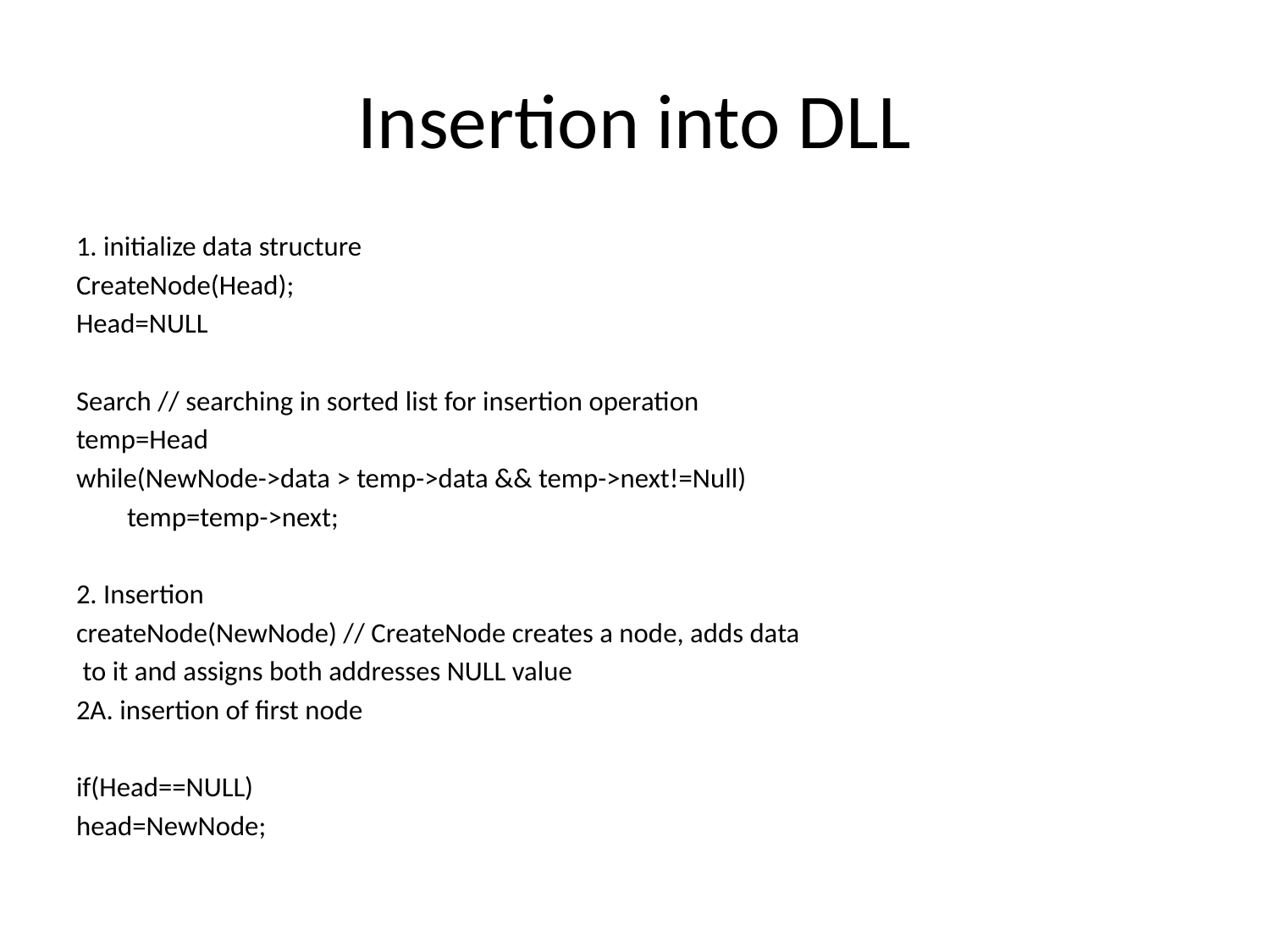

# Insertion into DLL
1. initialize data structure
CreateNode(Head);
Head=NULL

Search // searching in sorted list for insertion operation
temp=Head
while(NewNode->data > temp->data && temp->next!=Null)
        temp=temp->next;

2. Insertion
createNode(NewNode) // CreateNode creates a node, adds data
 to it and assigns both addresses NULL value
2A. insertion of first node

if(Head==NULL)
head=NewNode;